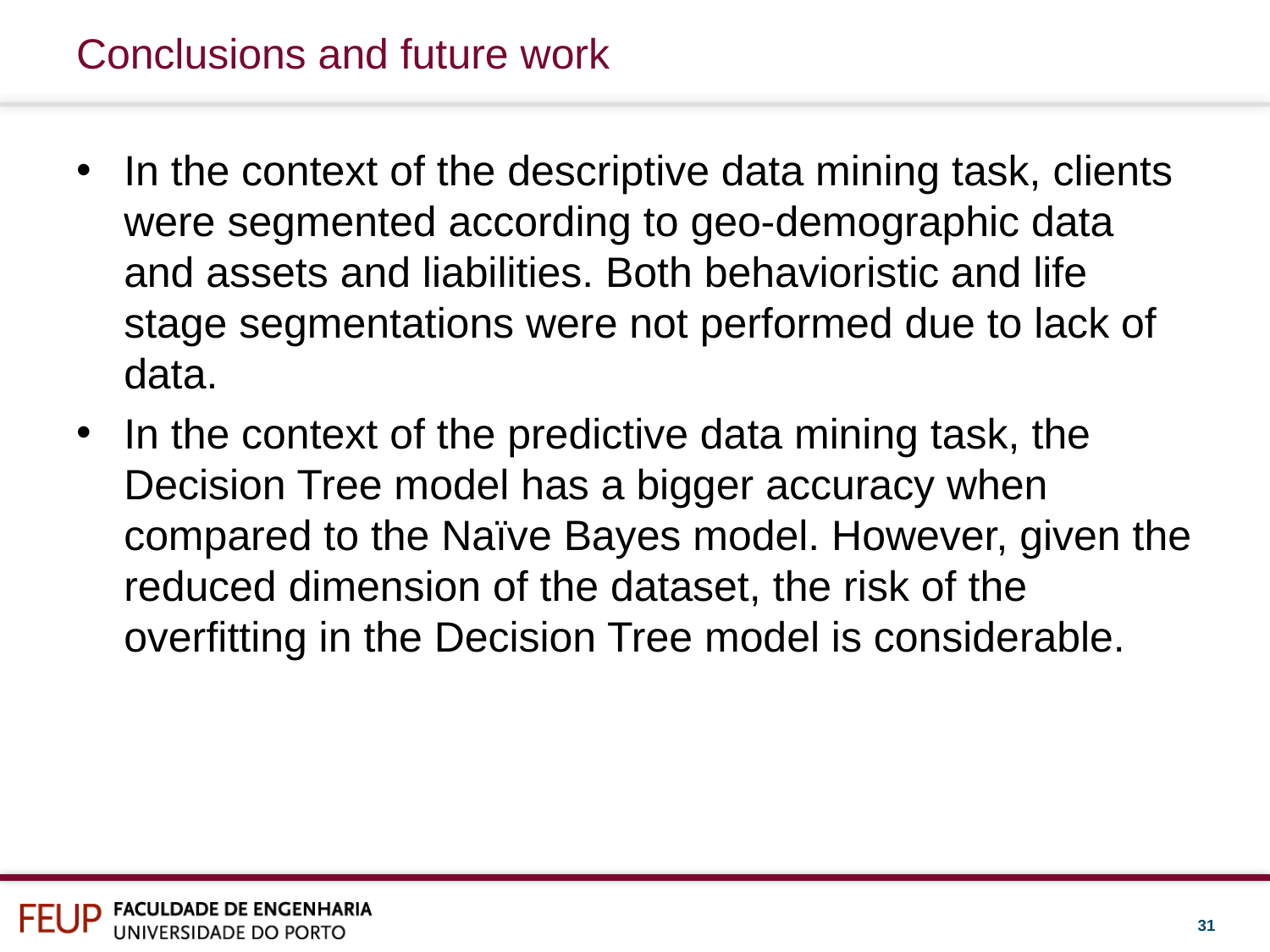

# Conclusions and future work
In the context of the descriptive data mining task, clients were segmented according to geo-demographic data and assets and liabilities. Both behavioristic and life stage segmentations were not performed due to lack of data.
In the context of the predictive data mining task, the Decision Tree model has a bigger accuracy when compared to the Naïve Bayes model. However, given the reduced dimension of the dataset, the risk of the overfitting in the Decision Tree model is considerable.